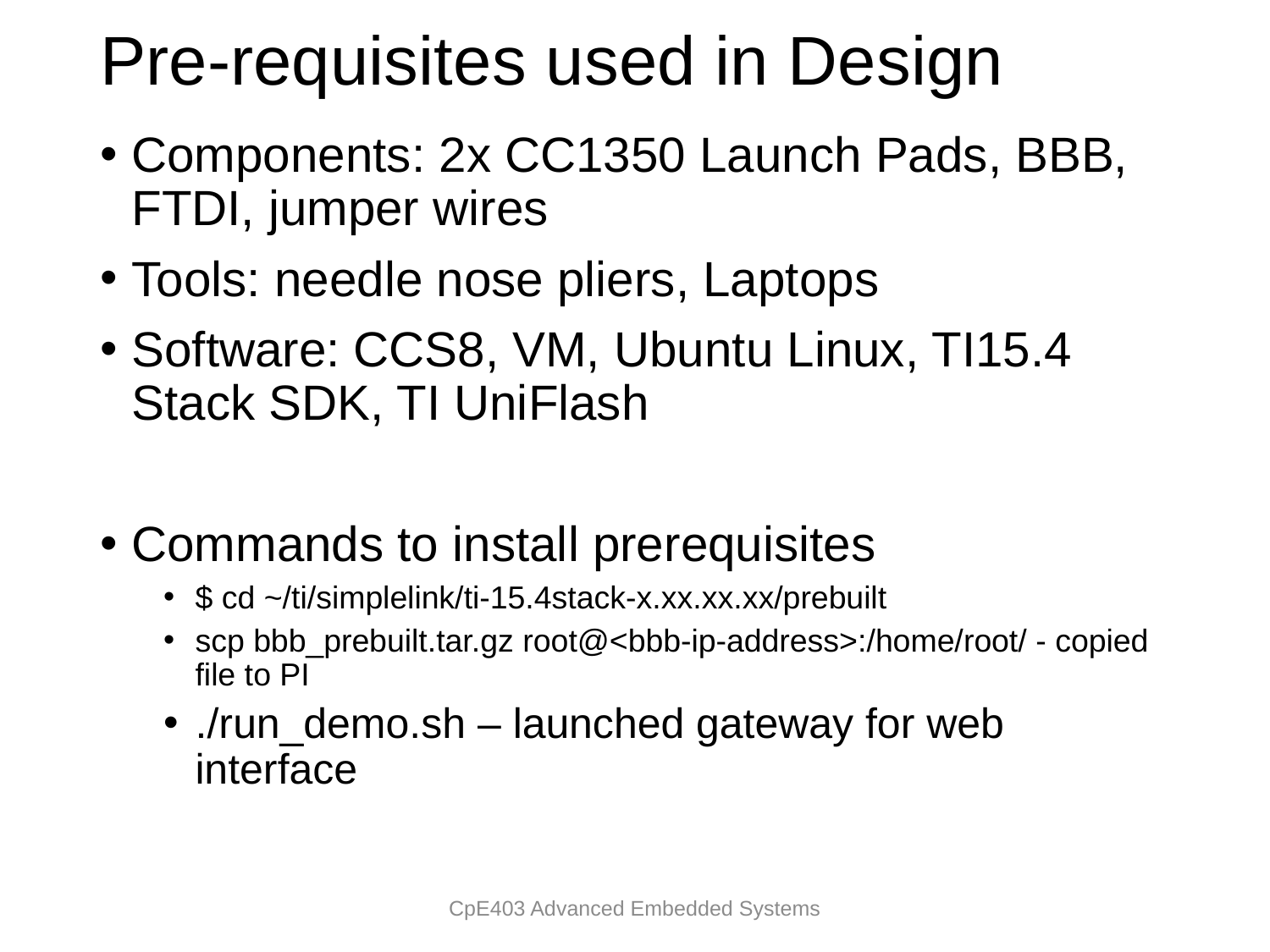

# Pre-requisites used in Design
Components: 2x CC1350 Launch Pads, BBB, FTDI, jumper wires
Tools: needle nose pliers, Laptops
Software: CCS8, VM, Ubuntu Linux, TI15.4 Stack SDK, TI UniFlash

Commands to install prerequisites
$ cd ~/ti/simplelink/ti-15.4stack-x.xx.xx.xx/prebuilt
scp bbb_prebuilt.tar.gz root@<bbb-ip-address>:/home/root/ - copied file to PI
./run_demo.sh – launched gateway for web interface
CpE403 Advanced Embedded Systems